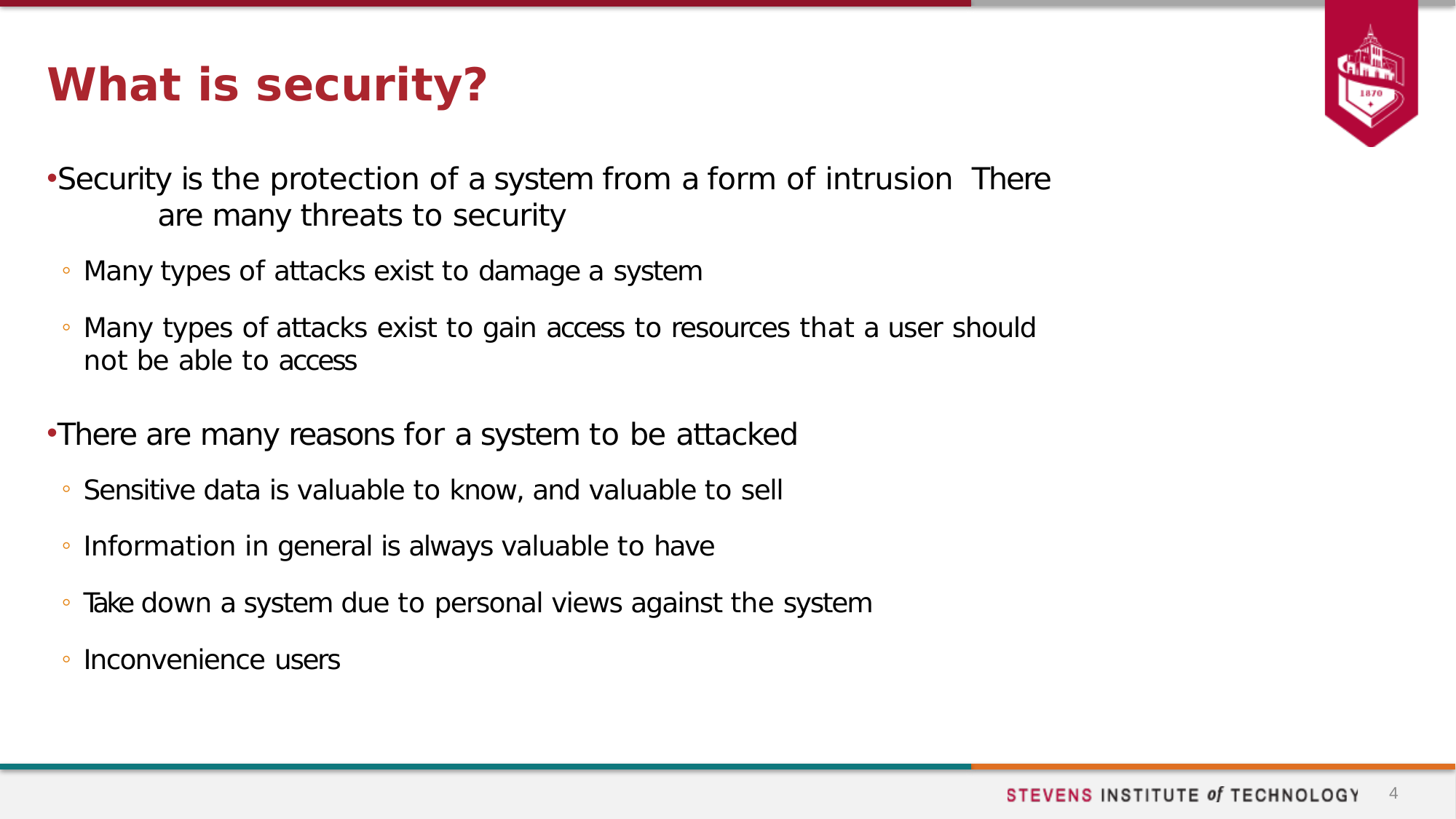

# What is security?
Security is the protection of a system from a form of intrusion  There 	are many threats to security
Many types of attacks exist to damage a system
Many types of attacks exist to gain access to resources that a user should not be able to access
There are many reasons for a system to be attacked
Sensitive data is valuable to know, and valuable to sell
Information in general is always valuable to have
Take down a system due to personal views against the system
Inconvenience users
4